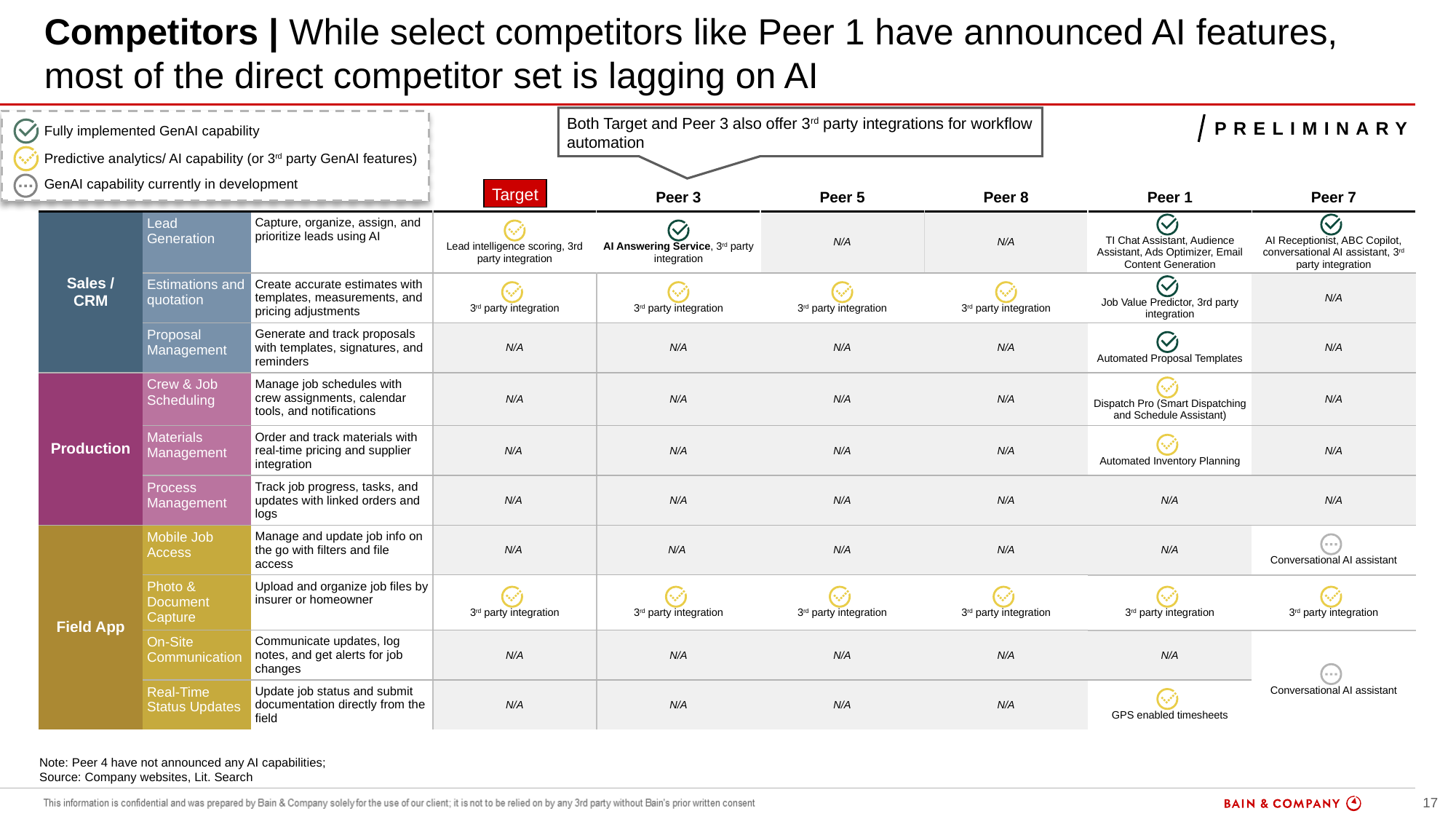

# Competitors | While select competitors like Peer 1 have announced AI features, most of the direct competitor set is lagging on AI
Both Target and Peer 3 also offer 3rd party integrations for workflow automation

Fully implemented GenAI capability

Predictive analytics/ AI capability (or 3rd party GenAI features)
GenAI capability currently in development

preliminary
&
Target
|  |  |  |  | Peer 3 | Peer 5 | Peer 8 | Peer 1 | Peer 7 |
| --- | --- | --- | --- | --- | --- | --- | --- | --- |
| Sales / CRM | Lead Generation | Capture, organize, assign, and prioritize leads using AI | Lead intelligence scoring, 3rd party integration | AI Answering Service, 3rd party integration | N/A | N/A | TI Chat Assistant, Audience Assistant, Ads Optimizer, Email Content Generation | AI Receptionist, ABC Copilot, conversational AI assistant, 3rd party integration |
|  | Estimations and quotation | Create accurate estimates with templates, measurements, and pricing adjustments | 3rd party integration | 3rd party integration | 3rd party integration | 3rd party integration | Job Value Predictor, 3rd party integration | N/A |
|  | Proposal Management | Generate and track proposals with templates, signatures, and reminders | N/A | N/A | N/A | N/A | Automated Proposal Templates | N/A |
| Production | Crew & Job Scheduling | Manage job schedules with crew assignments, calendar tools, and notifications | N/A | N/A | N/A | N/A | Dispatch Pro (Smart Dispatching and Schedule Assistant) | N/A |
|  | Materials Management | Order and track materials with real-time pricing and supplier integration | N/A | N/A | N/A | N/A | Automated Inventory Planning | N/A |
|  | Process Management | Track job progress, tasks, and updates with linked orders and logs | N/A | N/A | N/A | N/A | N/A | N/A |
| Field App | Mobile Job Access | Manage and update job info on the go with filters and file access | N/A | N/A | N/A | N/A | N/A | Conversational AI assistant |
|  | Photo & Document Capture | Upload and organize job files by insurer or homeowner | 3rd party integration | 3rd party integration | 3rd party integration | 3rd party integration | 3rd party integration | 3rd party integration |
|  | On-Site Communication | Communicate updates, log notes, and get alerts for job changes | N/A | N/A | N/A | N/A | N/A | Conversational AI assistant |
|  | Real-Time Status Updates | Update job status and submit documentation directly from the field | N/A | N/A | N/A | N/A | GPS enabled timesheets |  |
Note: Peer 4 have not announced any AI capabilities;
Source: Company websites, Lit. Search